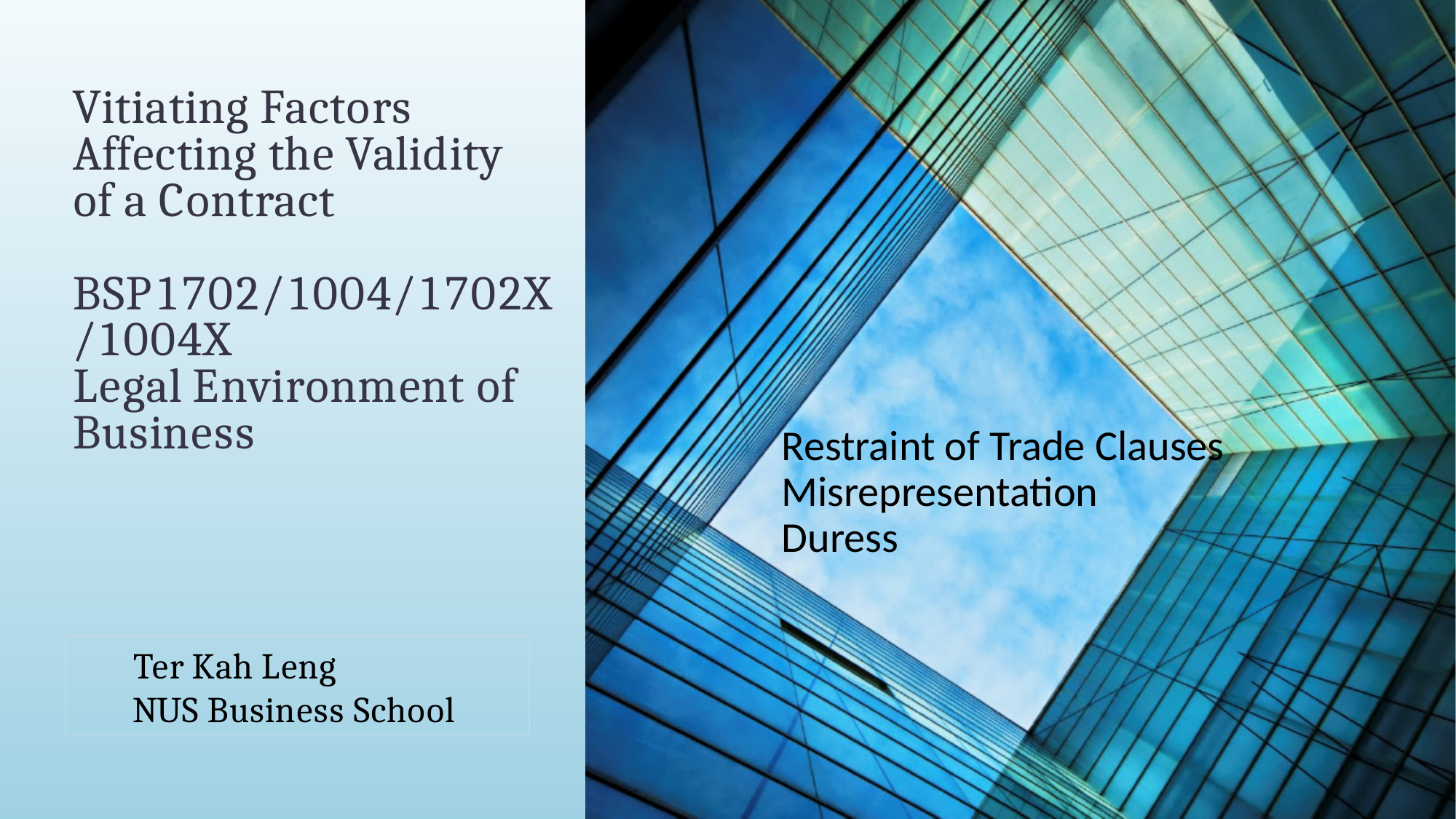

# Vitiating Factors Affecting the Validity of a Contract BSP1702/1004/1702X/1004X Legal Environment of Business
Restraint of Trade Clauses Misrepresentation
Duress
Ter Kah Leng
NUS Business School